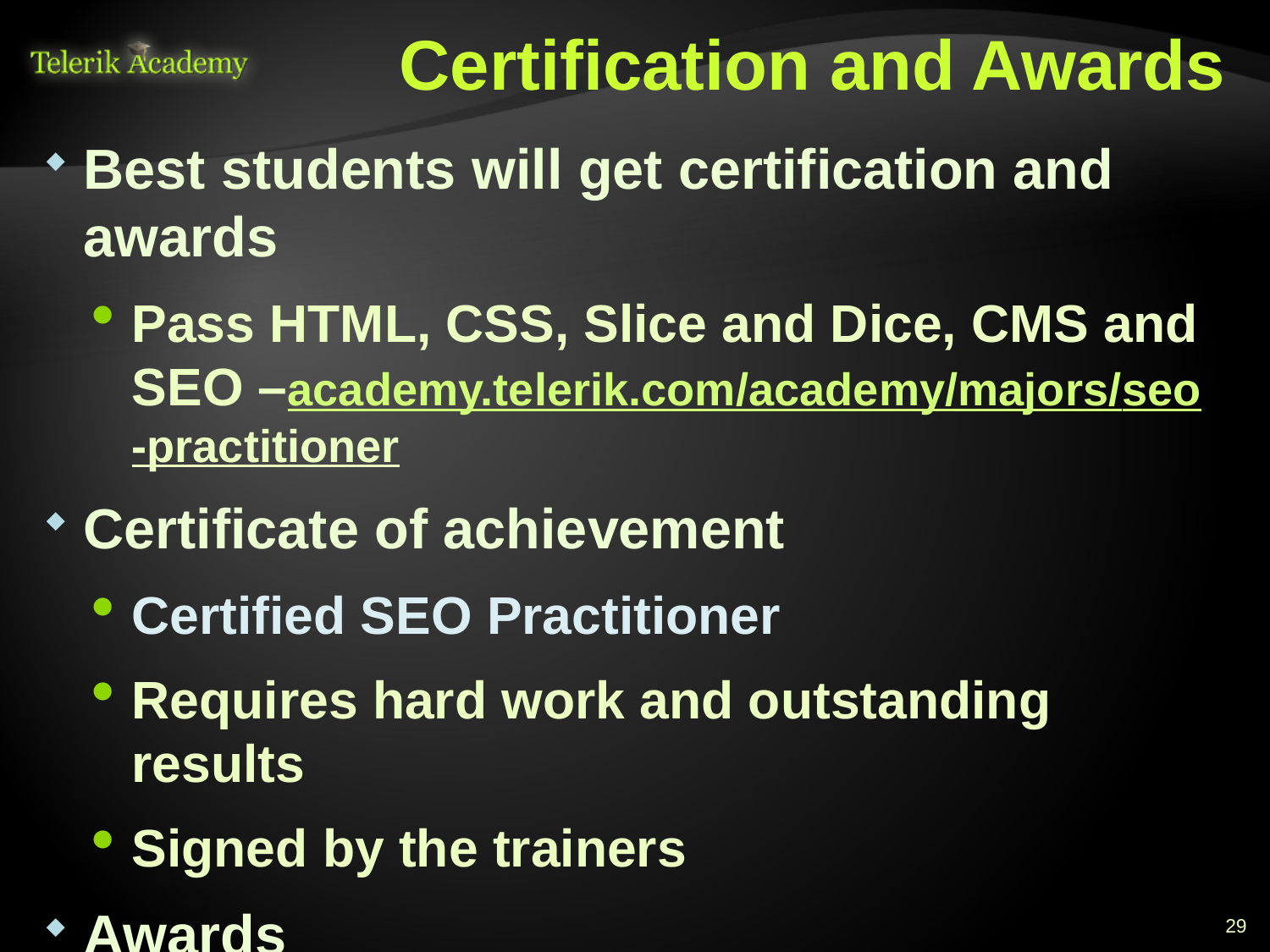

# Certification and Awards
Best students will get certification and awards
Pass HTML, CSS, Slice and Dice, CMS and SEO –academy.telerik.com/academy/majors/seo-practitioner
Certificate of achievement
Certified SEO Practitioner
Requires hard work and outstanding results
Signed by the trainers
Awards
Top 5%-10% students
29